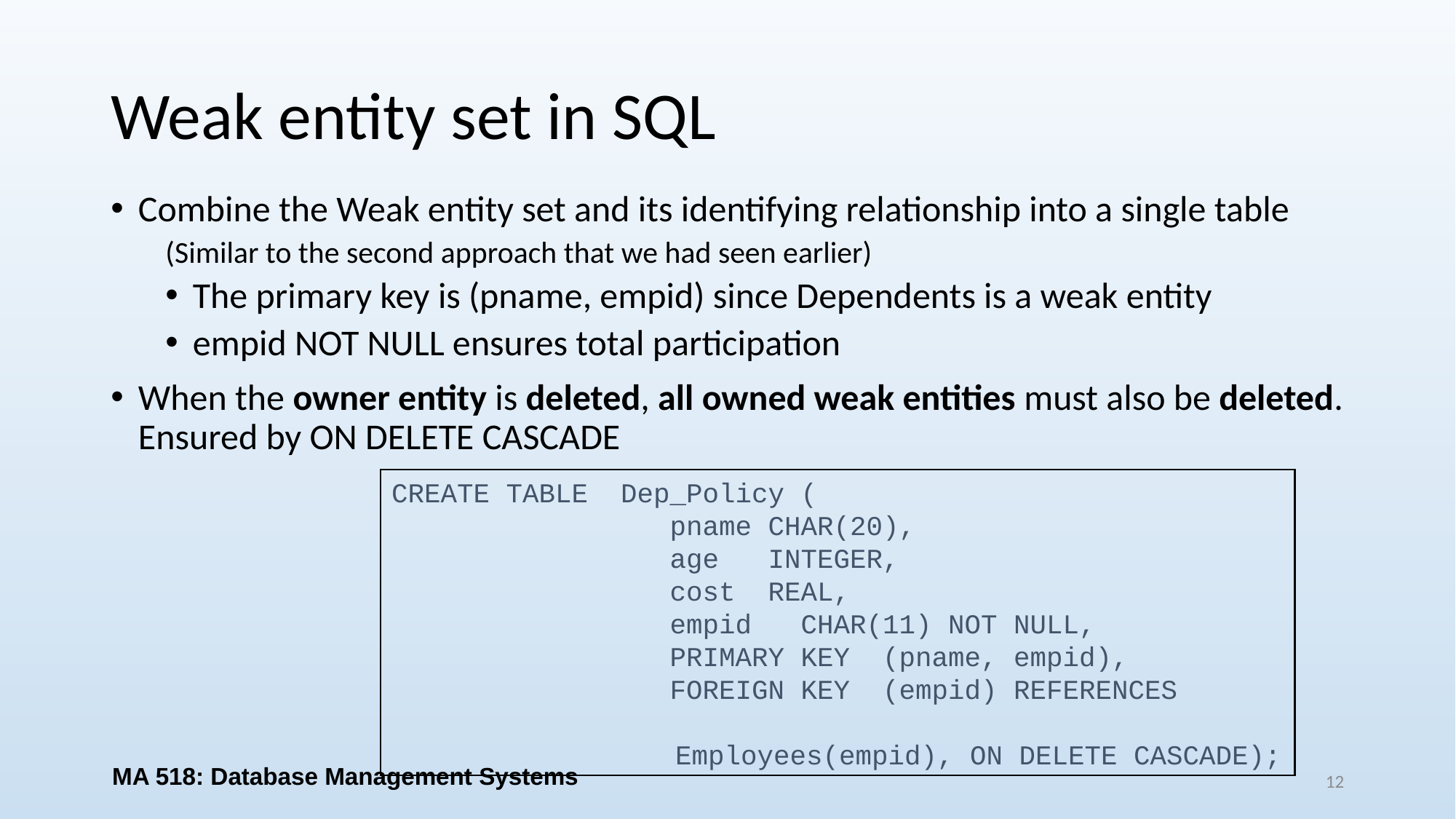

# Weak entity set in SQL
Combine the Weak entity set and its identifying relationship into a single table
(Similar to the second approach that we had seen earlier)
The primary key is (pname, empid) since Dependents is a weak entity
empid NOT NULL ensures total participation
When the owner entity is deleted, all owned weak entities must also be deleted. Ensured by ON DELETE CASCADE

CREATE TABLE  Dep_Policy (
                 pname CHAR(20),
                 age   INTEGER,
                 cost  REAL,
                 empid   CHAR(11) NOT NULL,
                 PRIMARY KEY  (pname, empid),
                 FOREIGN KEY  (empid) REFERENCES
		    Employees(empid), ON DELETE CASCADE);
MA 518: Database Management Systems
12